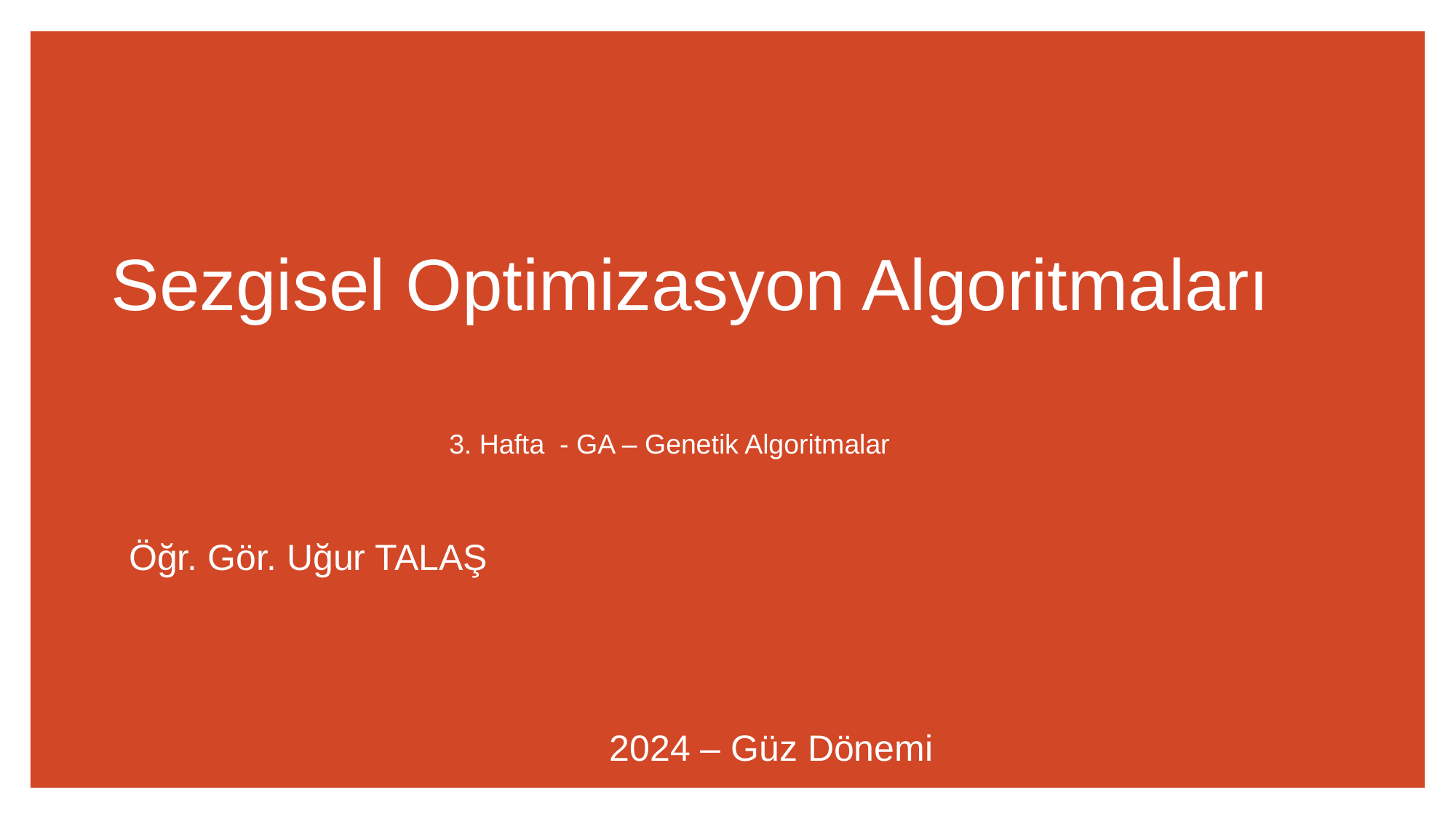

# Sezgisel Optimizasyon Algoritmaları
3. Hafta  - GA – Genetik Algoritmalar
Öğr. Gör. Uğur TALAŞ
2024 – Güz Dönemi